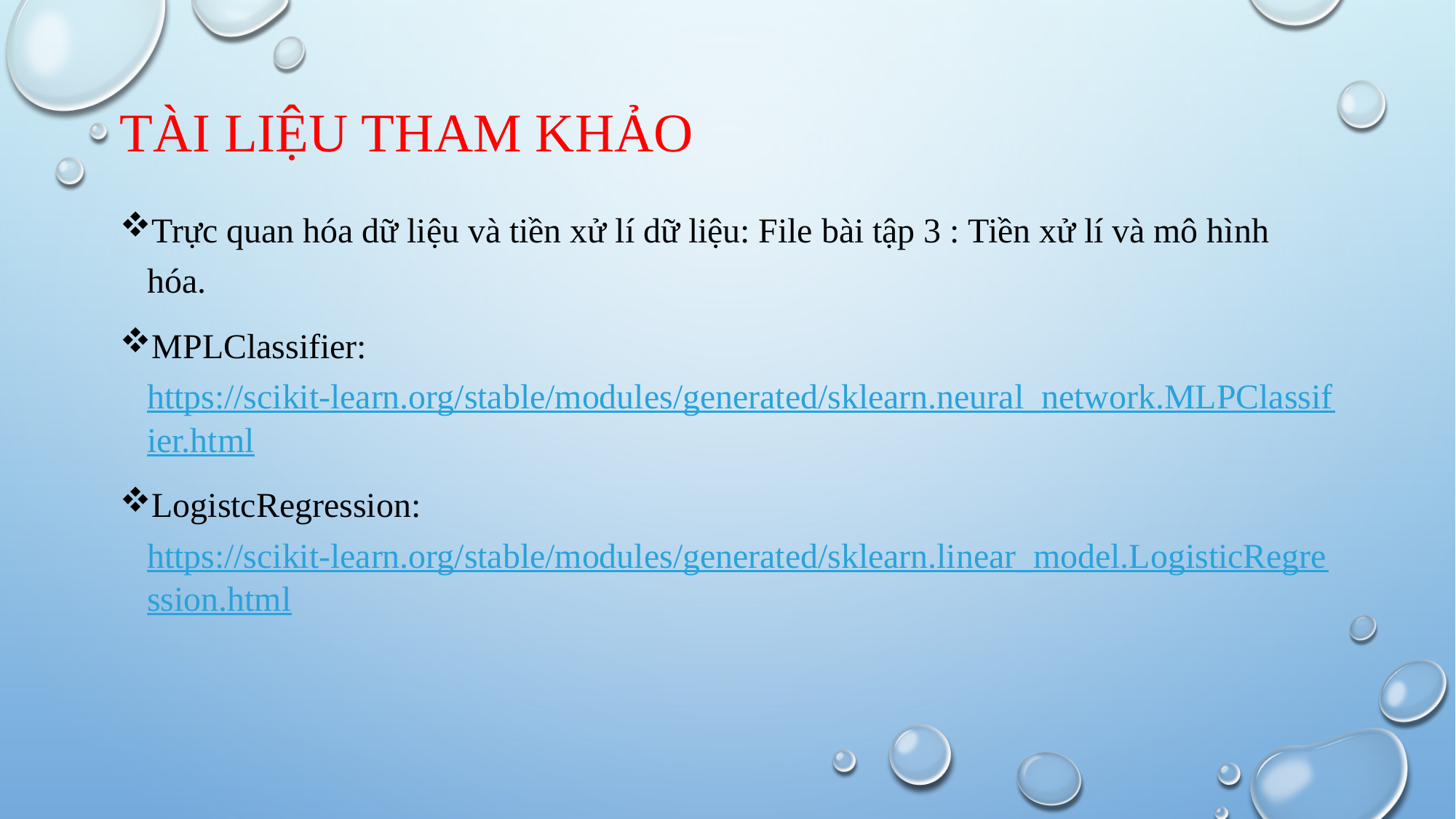

# Tài liệu tham khảo
Trực quan hóa dữ liệu và tiền xử lí dữ liệu: File bài tập 3 : Tiền xử lí và mô hình hóa.
MPLClassifier: https://scikit-learn.org/stable/modules/generated/sklearn.neural_network.MLPClassifier.html
LogistcRegression: https://scikit-learn.org/stable/modules/generated/sklearn.linear_model.LogisticRegression.html